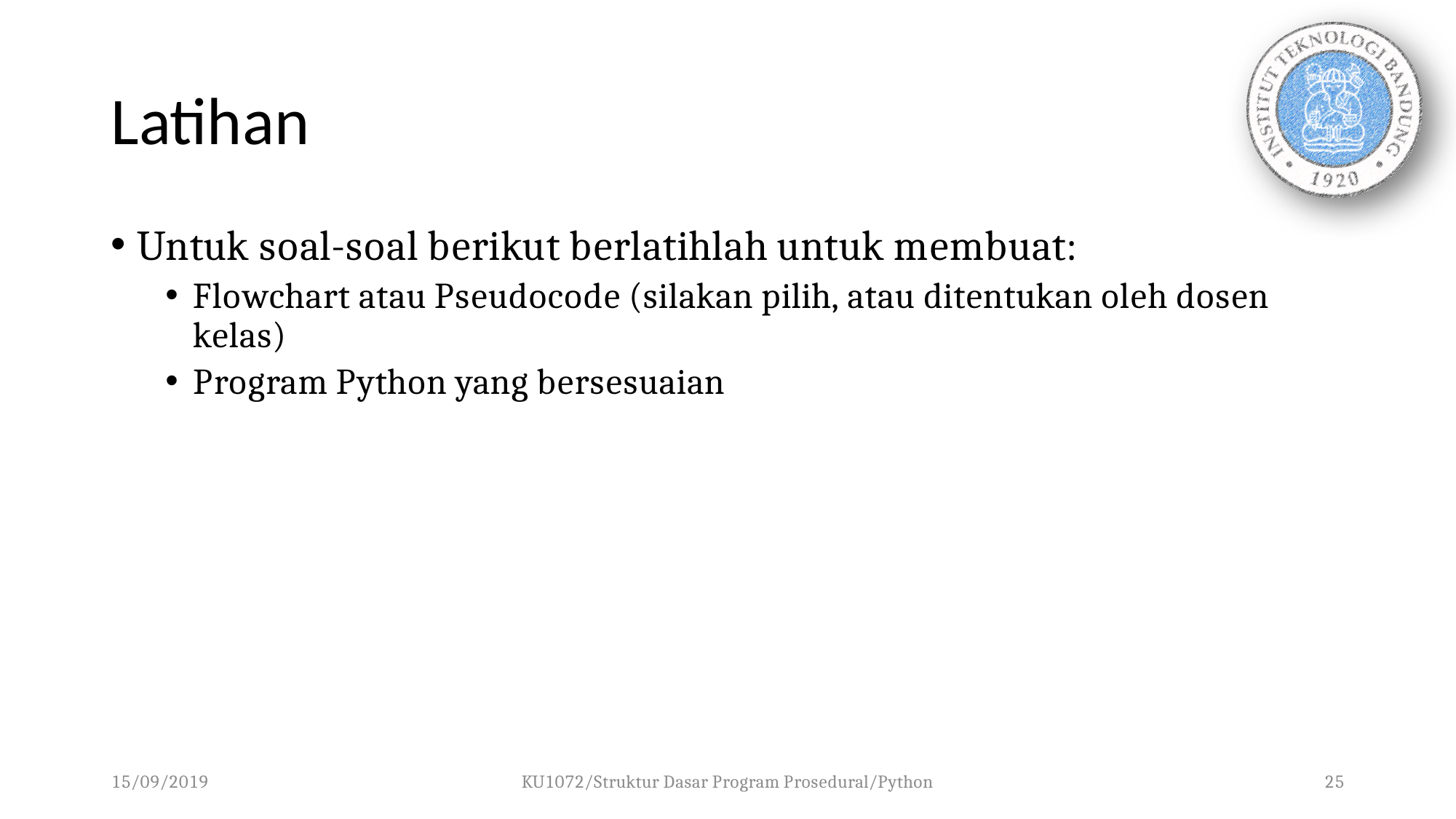

# Latihan
Untuk soal-soal berikut berlatihlah untuk membuat:
Flowchart atau Pseudocode (silakan pilih, atau ditentukan oleh dosen kelas)
Program Python yang bersesuaian
15/09/2019
KU1072/Struktur Dasar Program Prosedural/Python
25